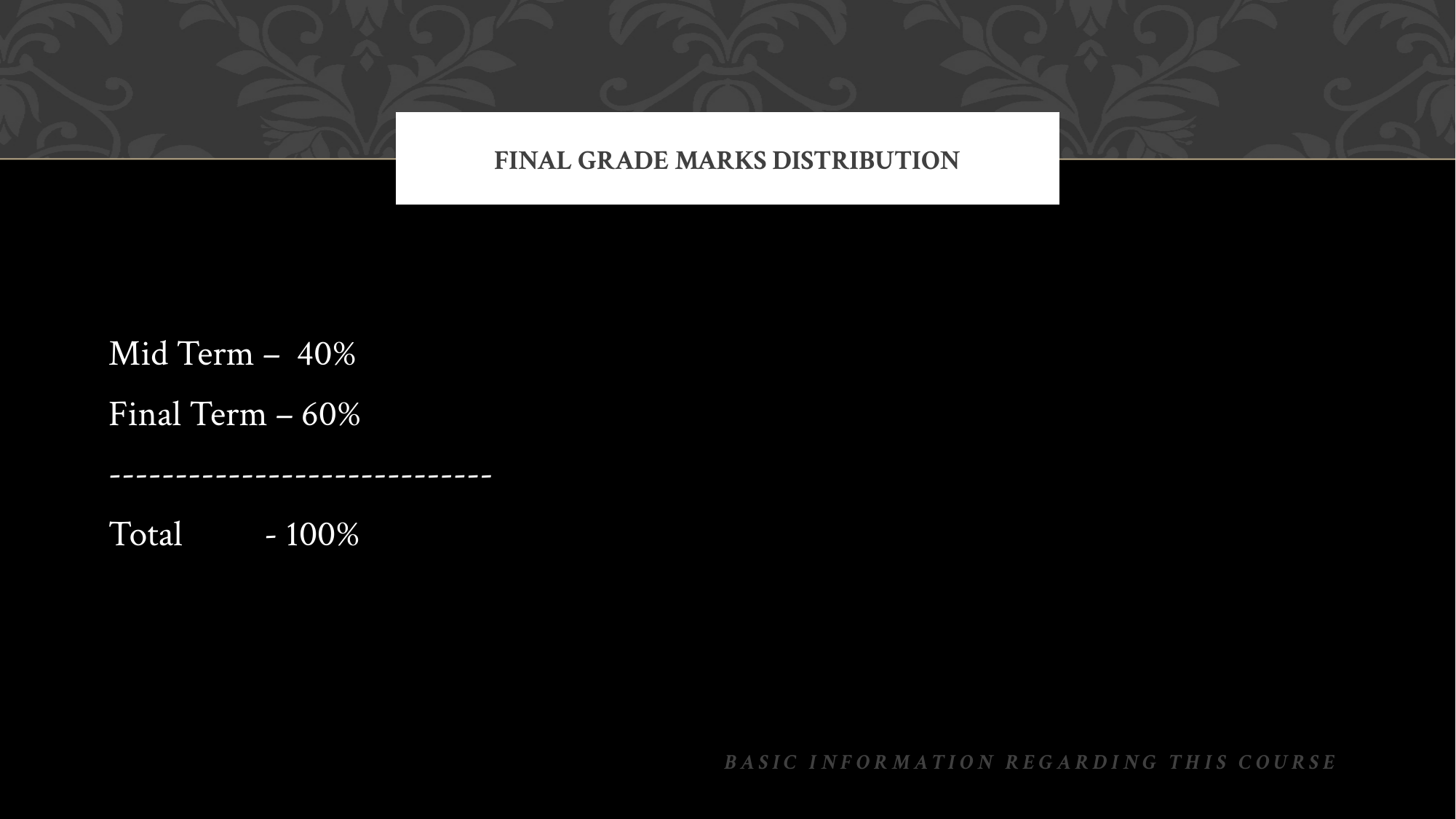

# Final grade Marks Distribution
Mid Term –  40%
Final Term – 60%
-----------------------------
Total          - 100%
Basic Information Regarding this Course